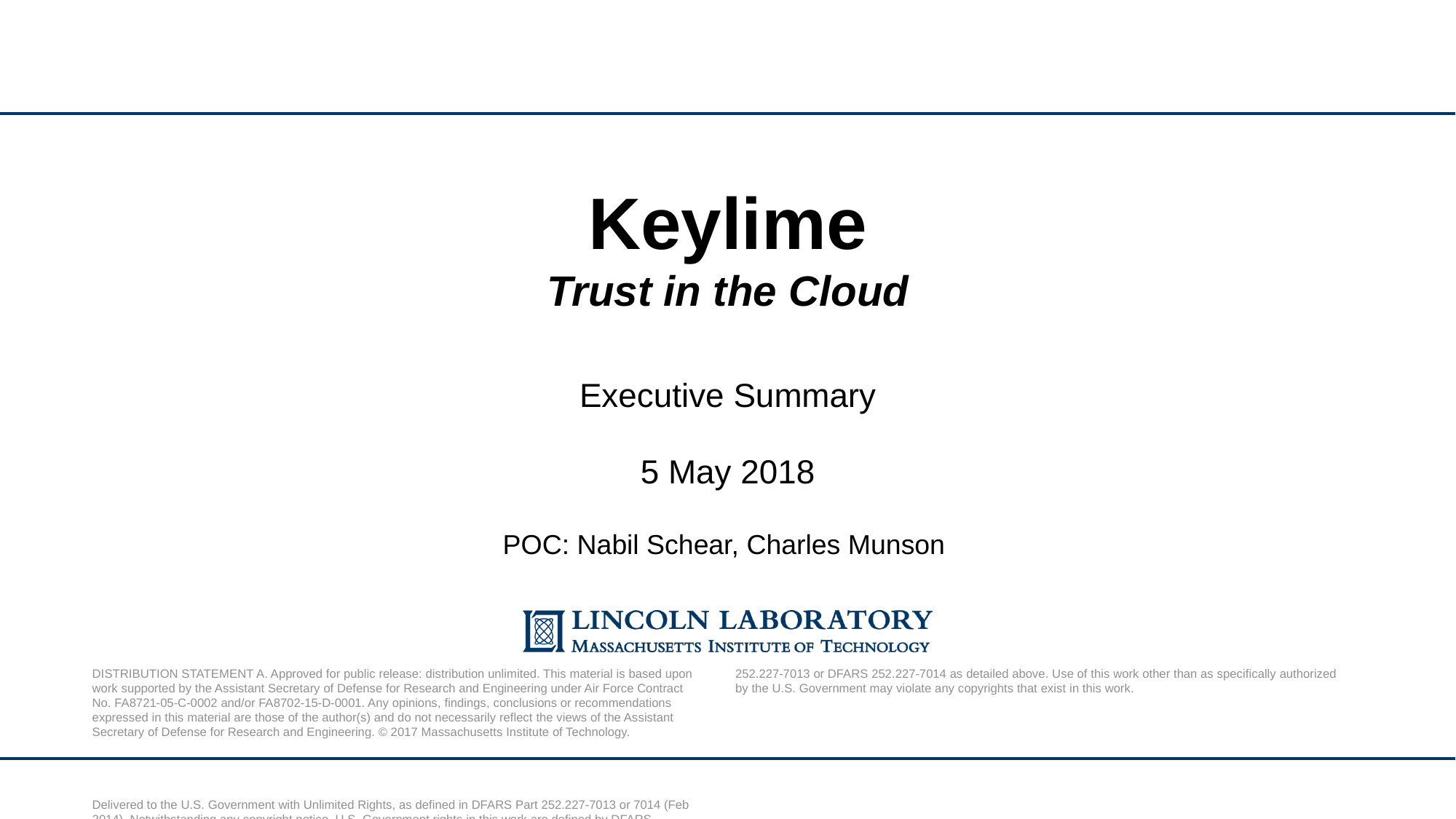

# Keylime Trust in the Cloud
Executive Summary
5 May 2018
POC: Nabil Schear, Charles Munson
DISTRIBUTION STATEMENT A. Approved for public release: distribution unlimited. This material is based upon work supported by the Assistant Secretary of Defense for Research and Engineering under Air Force Contract No. FA8721-05-C-0002 and/or FA8702-15-D-0001. Any opinions, findings, conclusions or recommendations expressed in this material are those of the author(s) and do not necessarily reflect the views of the Assistant Secretary of Defense for Research and Engineering. © 2017 Massachusetts Institute of Technology.

Delivered to the U.S. Government with Unlimited Rights, as defined in DFARS Part 252.227-7013 or 7014 (Feb 2014). Notwithstanding any copyright notice, U.S. Government rights in this work are defined by DFARS 252.227-7013 or DFARS 252.227-7014 as detailed above. Use of this work other than as specifically authorized by the U.S. Government may violate any copyrights that exist in this work.